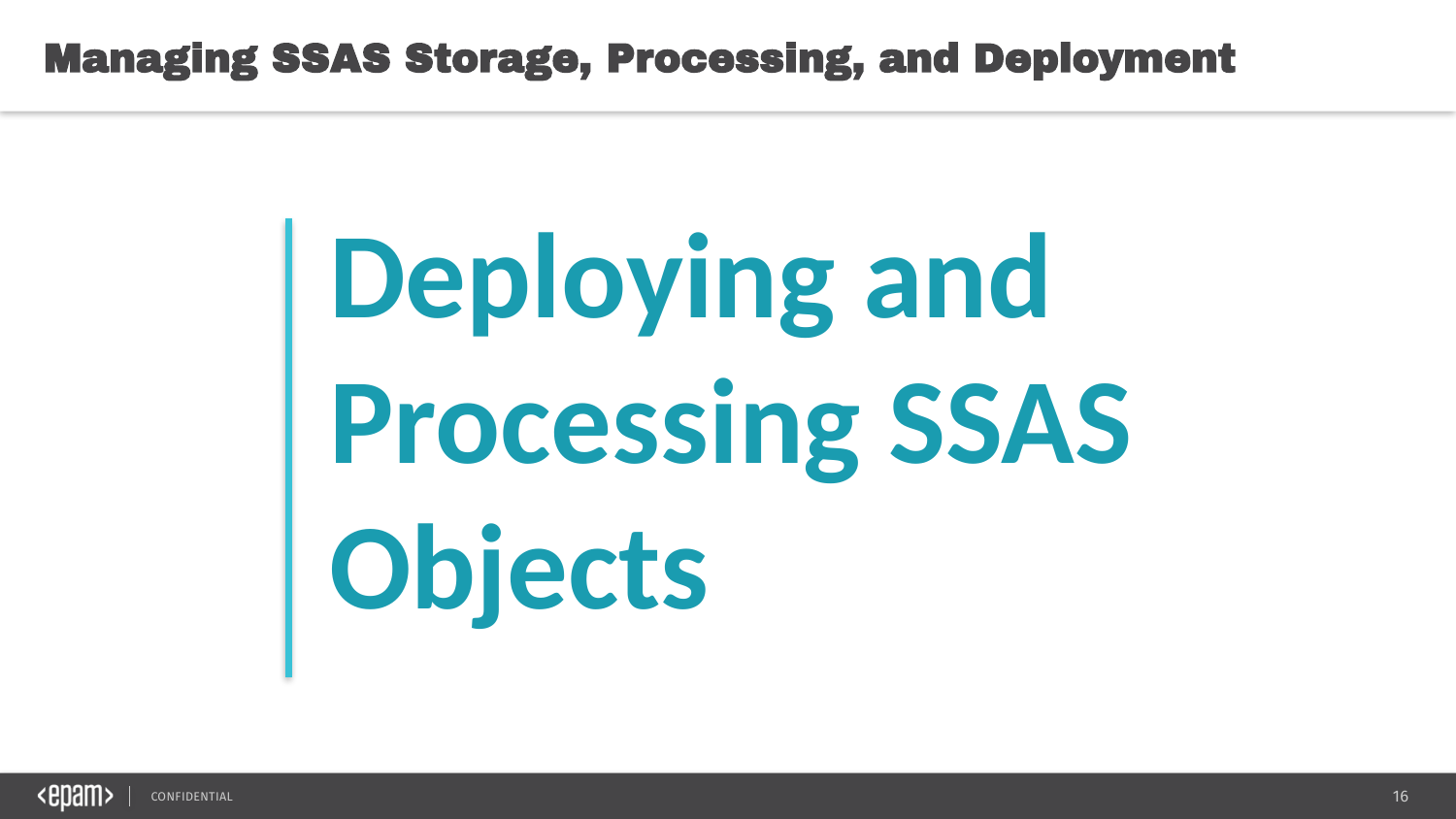

​Managing SSAS Storage, Processing, and Deployment
Deploying and Processing SSAS Objects